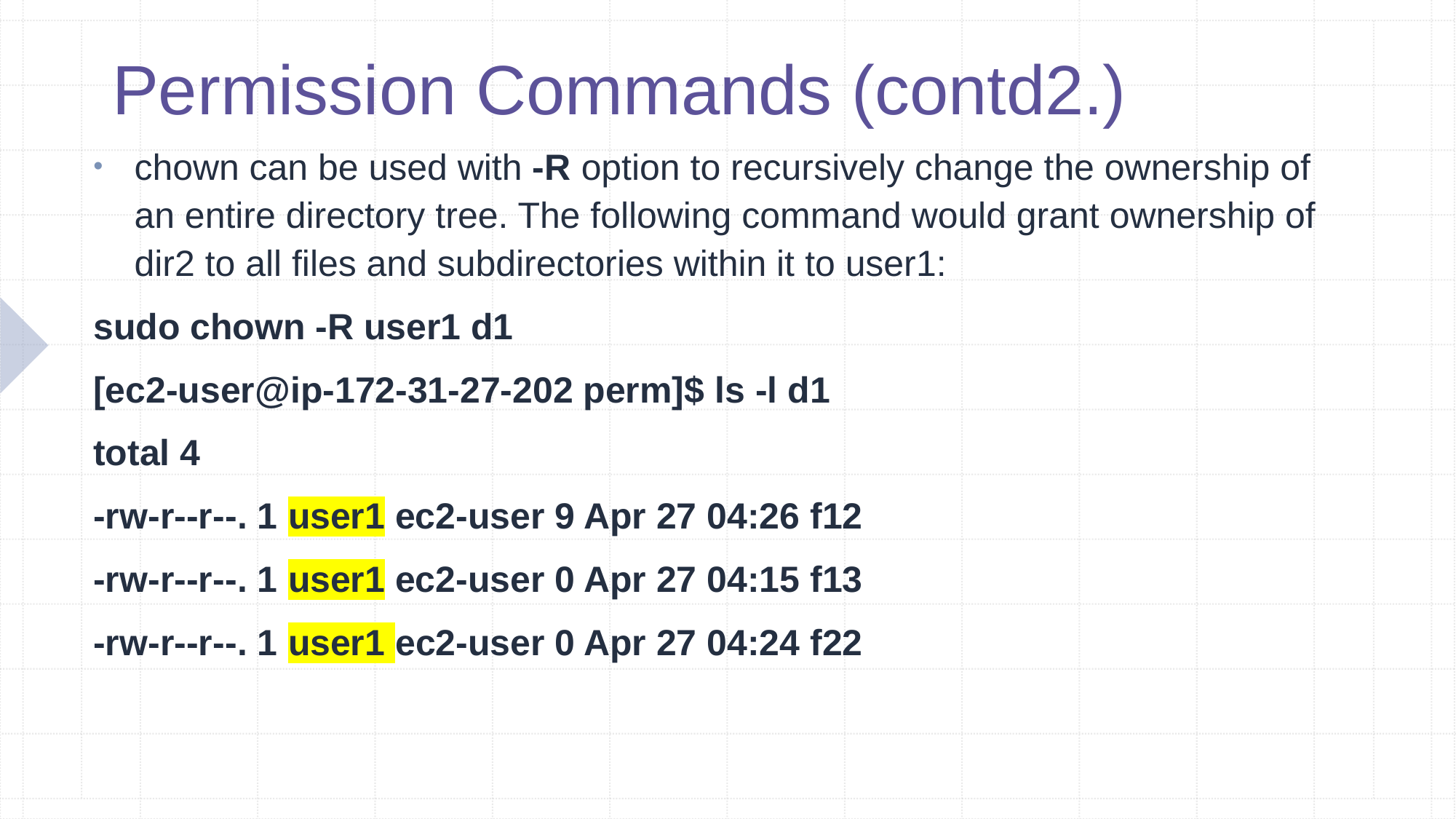

# Permission Commands (contd2.)
chown can be used with -R option to recursively change the ownership of an entire directory tree. The following command would grant ownership of dir2 to all files and subdirectories within it to user1:
sudo chown -R user1 d1
[ec2-user@ip-172-31-27-202 perm]$ ls -l d1
total 4
-rw-r--r--. 1 user1 ec2-user 9 Apr 27 04:26 f12
-rw-r--r--. 1 user1 ec2-user 0 Apr 27 04:15 f13
-rw-r--r--. 1 user1 ec2-user 0 Apr 27 04:24 f22